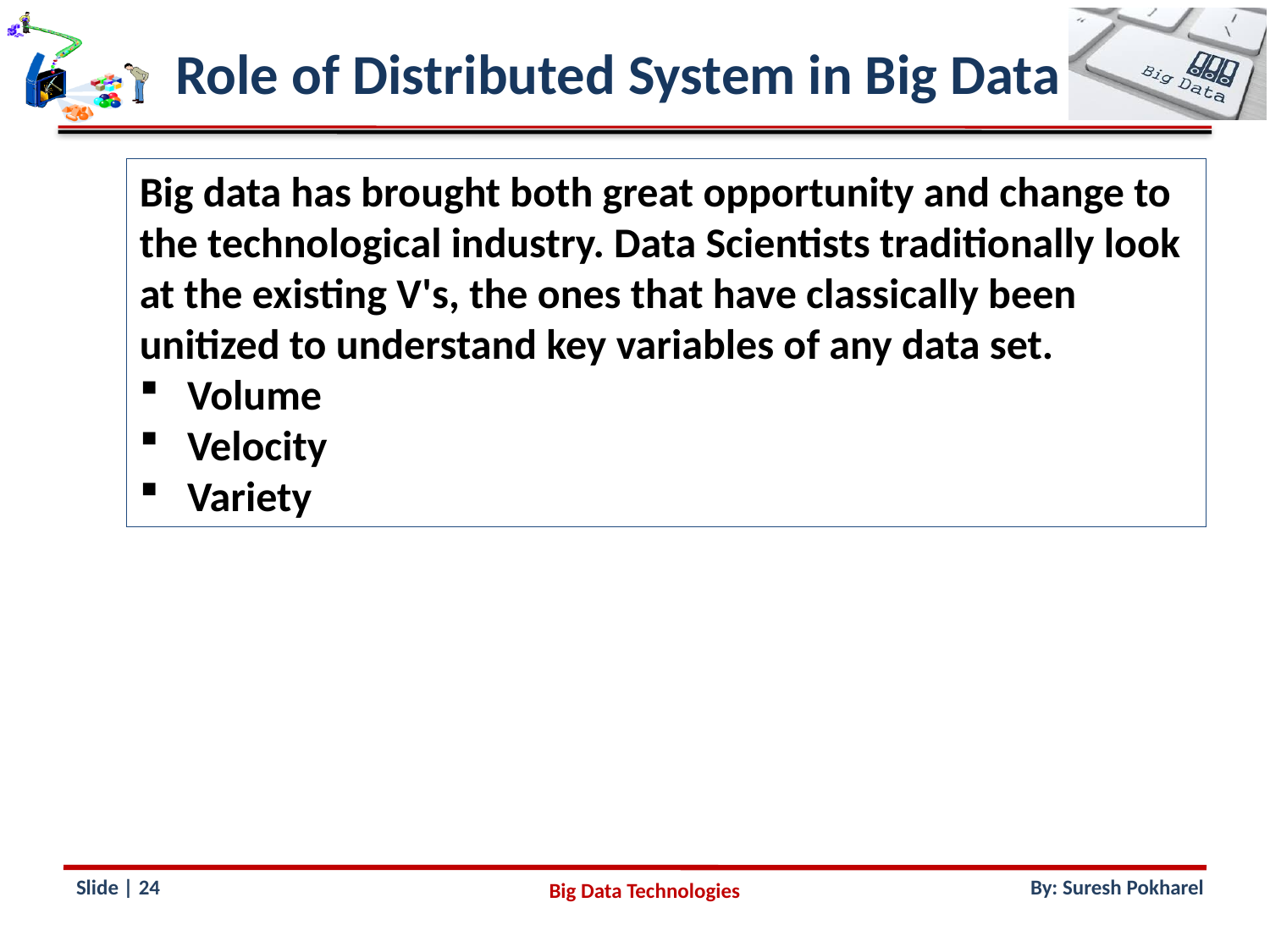

Role of Distributed System in Big Data
Big data has brought both great opportunity and change to the technological industry. Data Scientists traditionally look at the existing V's, the ones that have classically been unitized to understand key variables of any data set.
Volume
Velocity
Variety